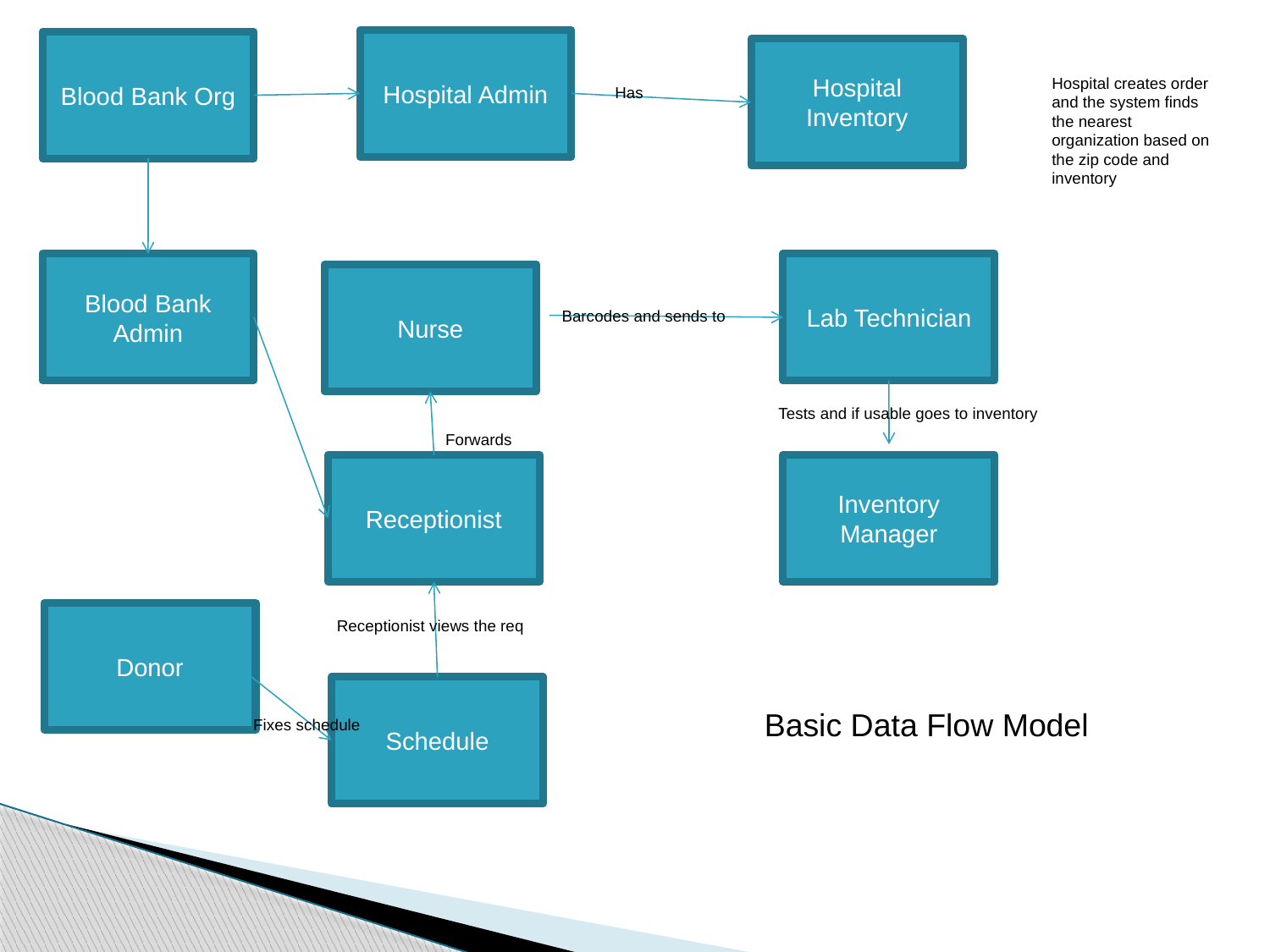

Hospital Admin
Blood Bank Org
Hospital Inventory
Hospital creates order and the system finds the nearest organization based on the zip code and inventory
Has
Blood Bank
Admin
Lab Technician
Nurse
Barcodes and sends to
Tests and if usable goes to inventory
Forwards
Receptionist
Inventory Manager
Donor
Receptionist views the req
Schedule
Basic Data Flow Model
Fixes schedule